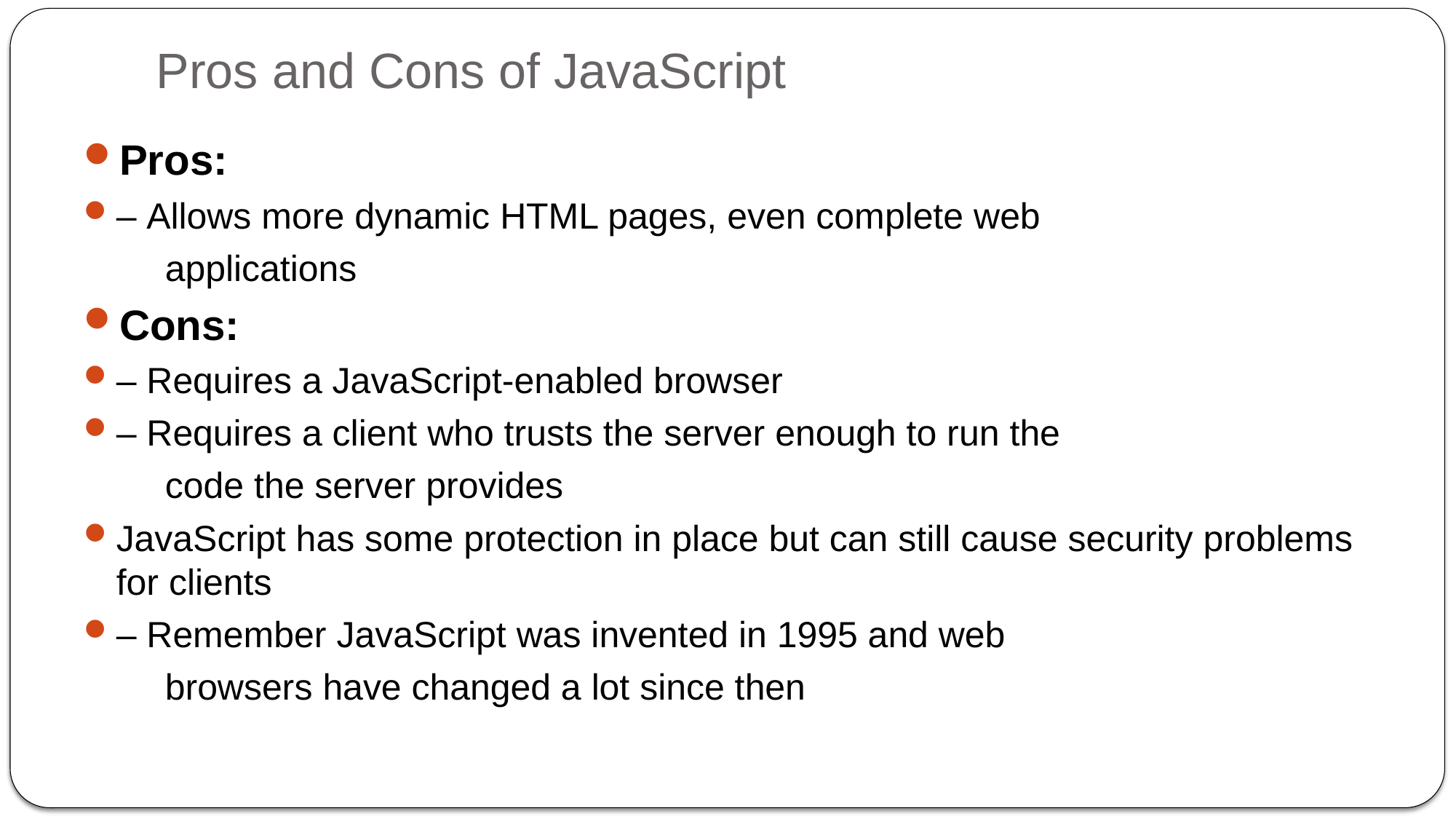

# Pros and Cons of JavaScript
Pros:
– Allows more dynamic HTML pages, even complete web
        applications
Cons:
– Requires a JavaScript-enabled browser
– Requires a client who trusts the server enough to run the
        code the server provides
JavaScript has some protection in place but can still cause security problems for clients
– Remember JavaScript was invented in 1995 and web
        browsers have changed a lot since then